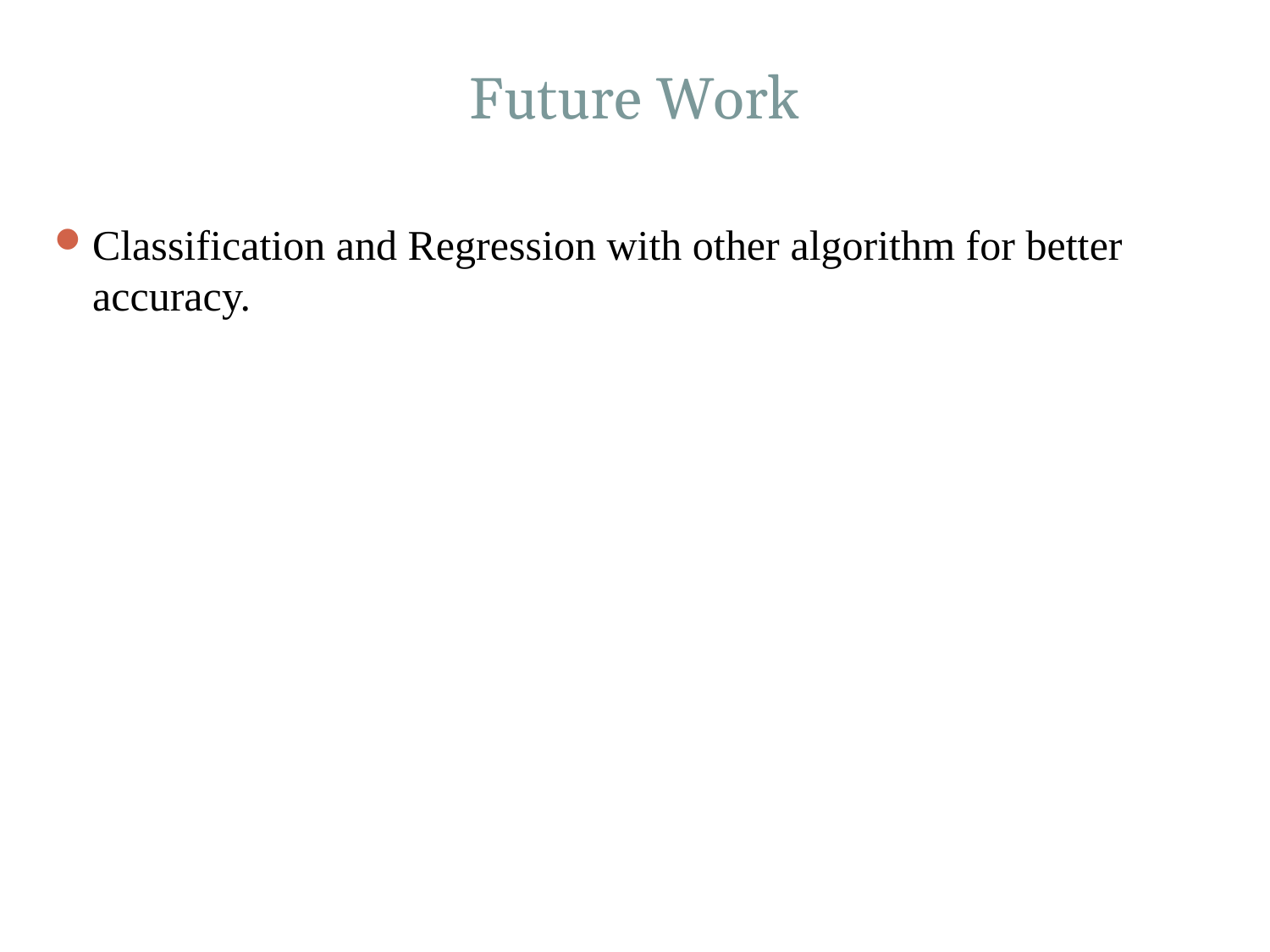

# Future Work
35
Classification and Regression with other algorithm for better accuracy.